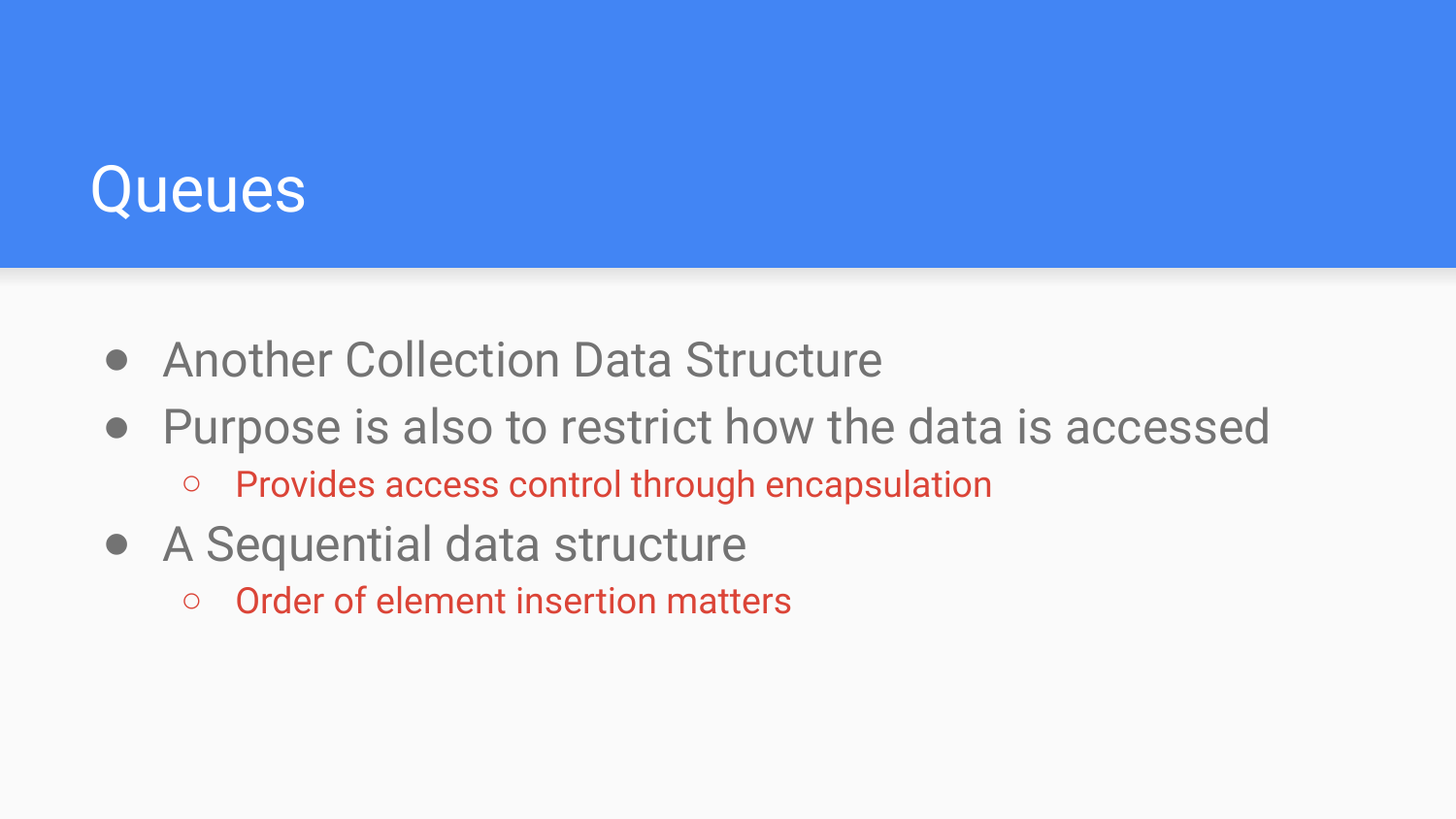

# Queues
Another Collection Data Structure
Purpose is also to restrict how the data is accessed
Provides access control through encapsulation
A Sequential data structure
Order of element insertion matters